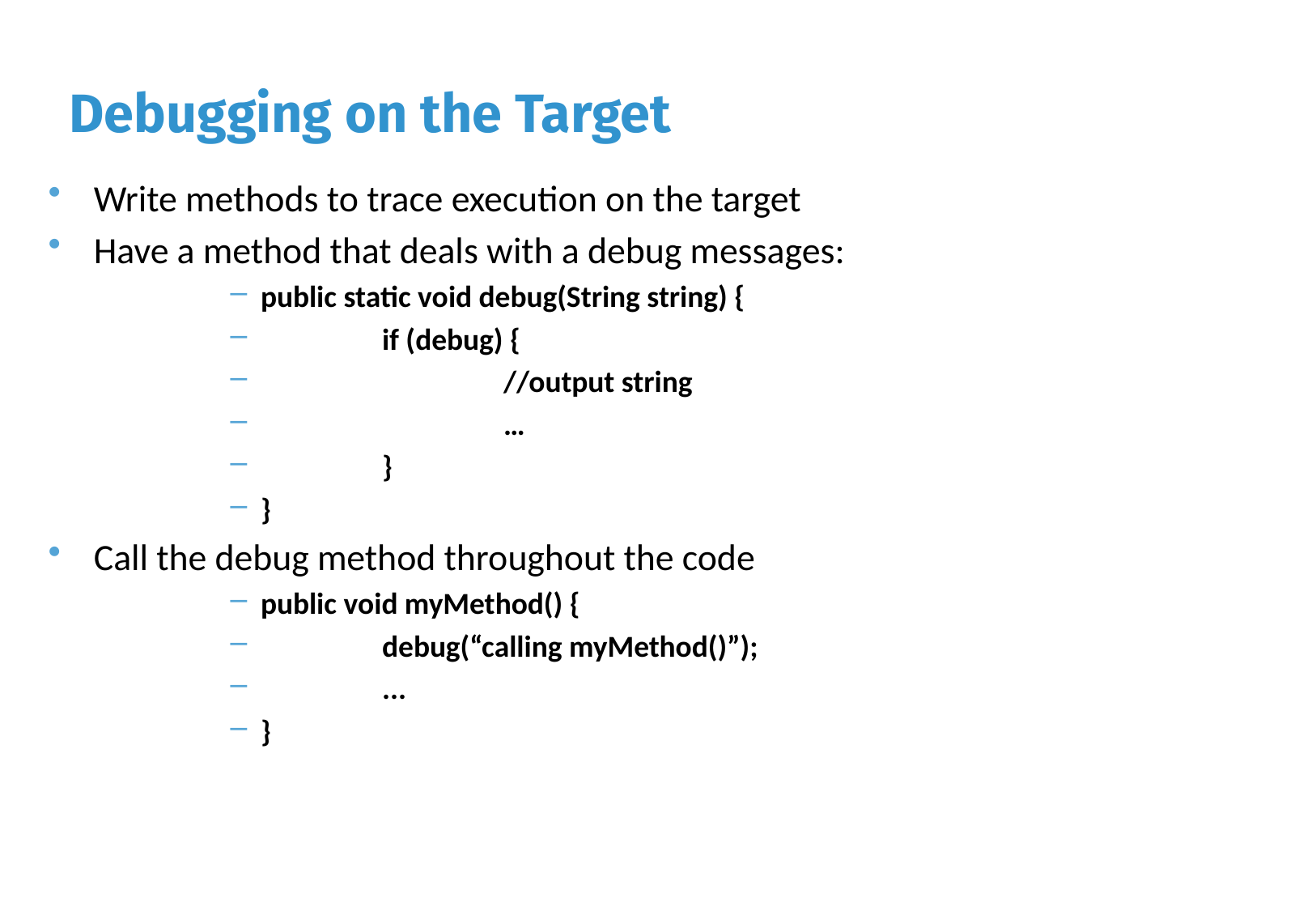

# Debugging on the Target
Write methods to trace execution on the target
Have a method that deals with a debug messages:
public static void debug(String string) {
	if (debug) {
		//output string
		…
	}
}
Call the debug method throughout the code
public void myMethod() {
	debug(“calling myMethod()”);
	...
}